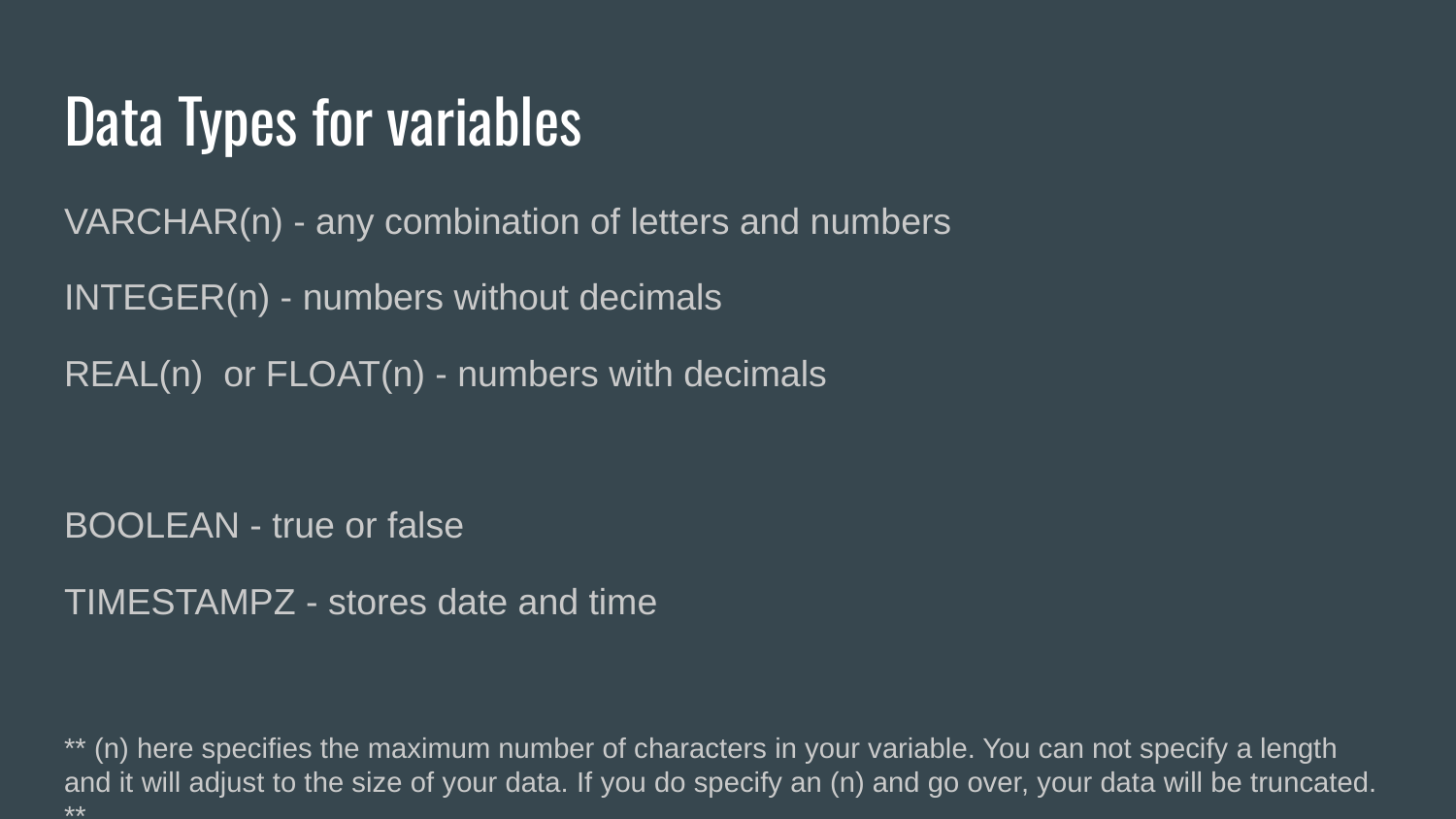

# Data Types for variables
VARCHAR(n) - any combination of letters and numbers
INTEGER(n) - numbers without decimals
REAL(n)  or FLOAT(n) - numbers with decimals

BOOLEAN - true or false
TIMESTAMPZ - stores date and time

** (n) here specifies the maximum number of characters in your variable. You can not specify a length and it will adjust to the size of your data. If you do specify an (n) and go over, your data will be truncated. **